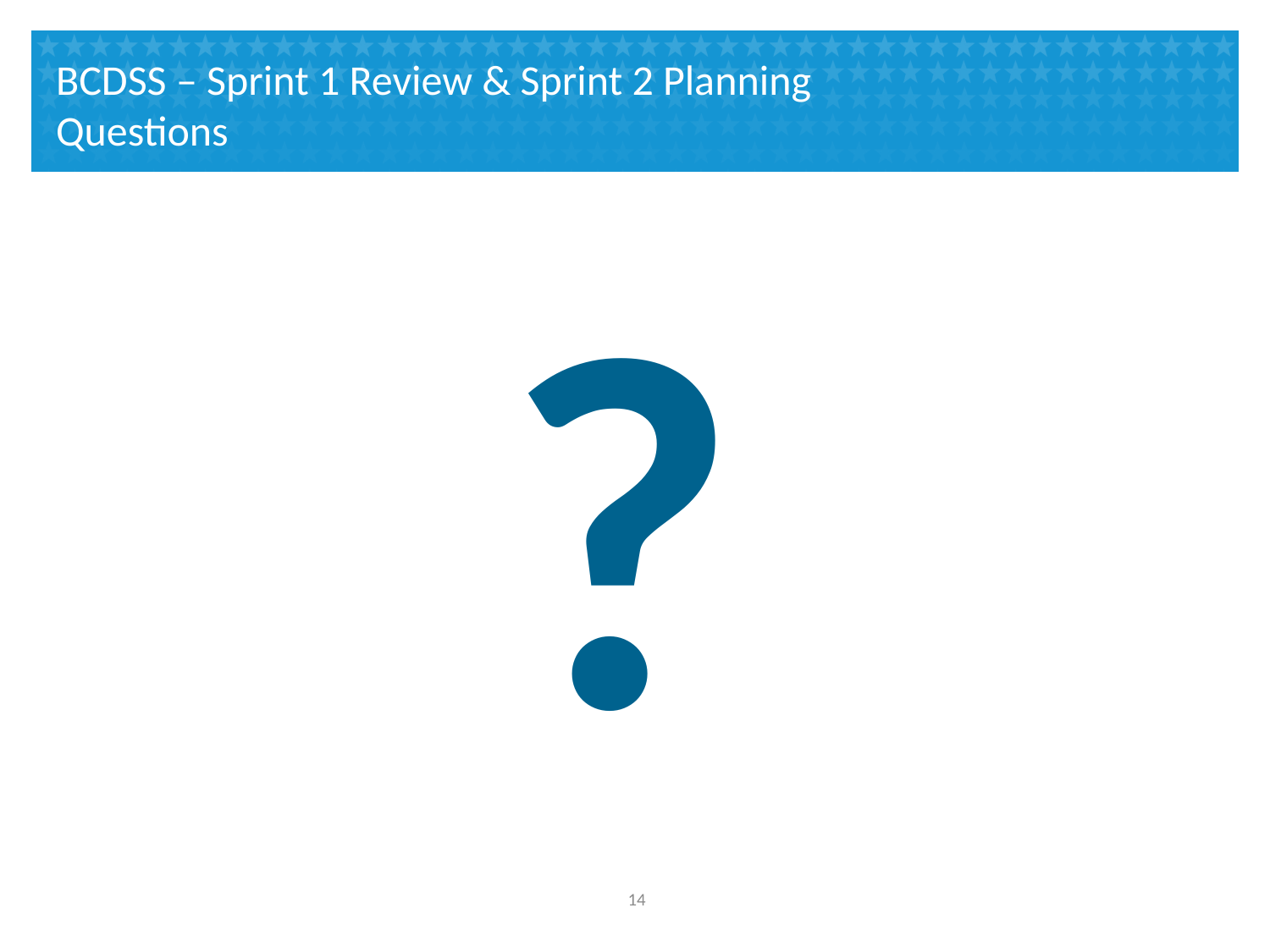

# BCDSS – Sprint 1 Review & Sprint 2 Planning Questions
?
14